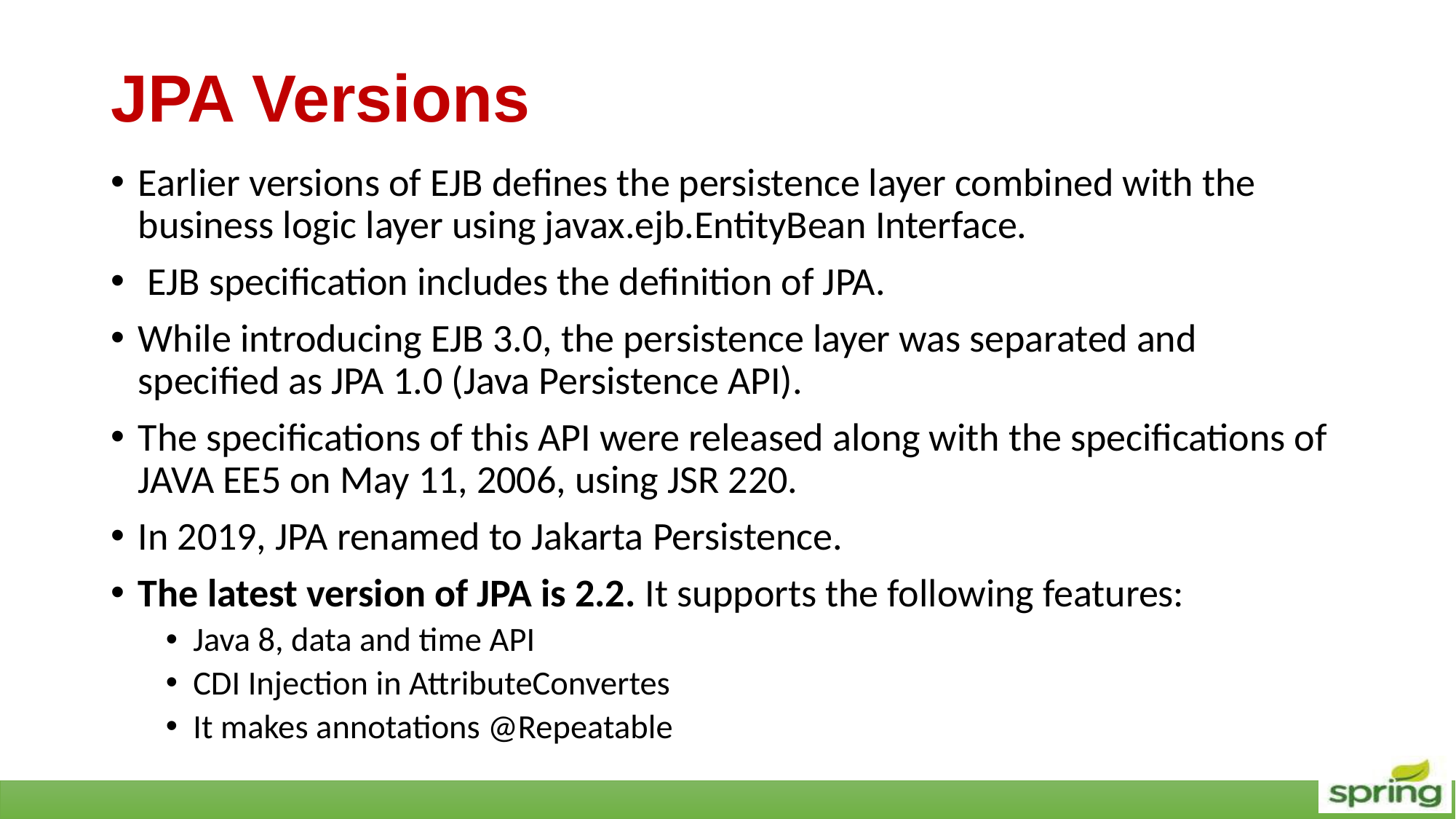

# JPA Versions
Earlier versions of EJB defines the persistence layer combined with the business logic layer using javax.ejb.EntityBean Interface.
 EJB specification includes the definition of JPA.
While introducing EJB 3.0, the persistence layer was separated and specified as JPA 1.0 (Java Persistence API).
The specifications of this API were released along with the specifications of JAVA EE5 on May 11, 2006, using JSR 220.
In 2019, JPA renamed to Jakarta Persistence.
The latest version of JPA is 2.2. It supports the following features:
Java 8, data and time API
CDI Injection in AttributeConvertes
It makes annotations @Repeatable